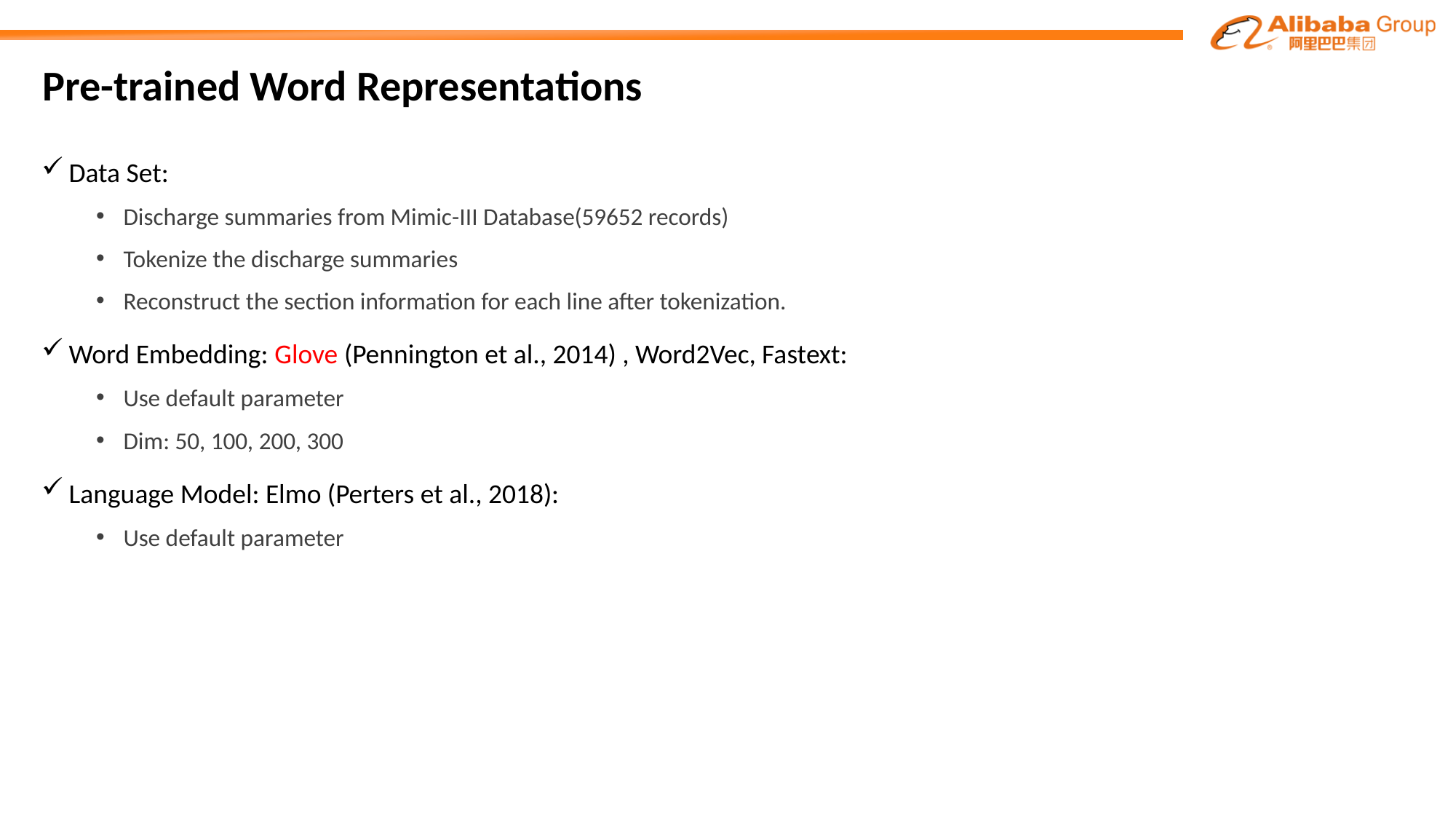

# Pre-trained Word Representations
Data Set:
Discharge summaries from Mimic-III Database(59652 records)
Tokenize the discharge summaries
Reconstruct the section information for each line after tokenization.
Word Embedding: Glove (Pennington et al., 2014) , Word2Vec, Fastext:
Use default parameter
Dim: 50, 100, 200, 300
Language Model: Elmo (Perters et al., 2018):
Use default parameter